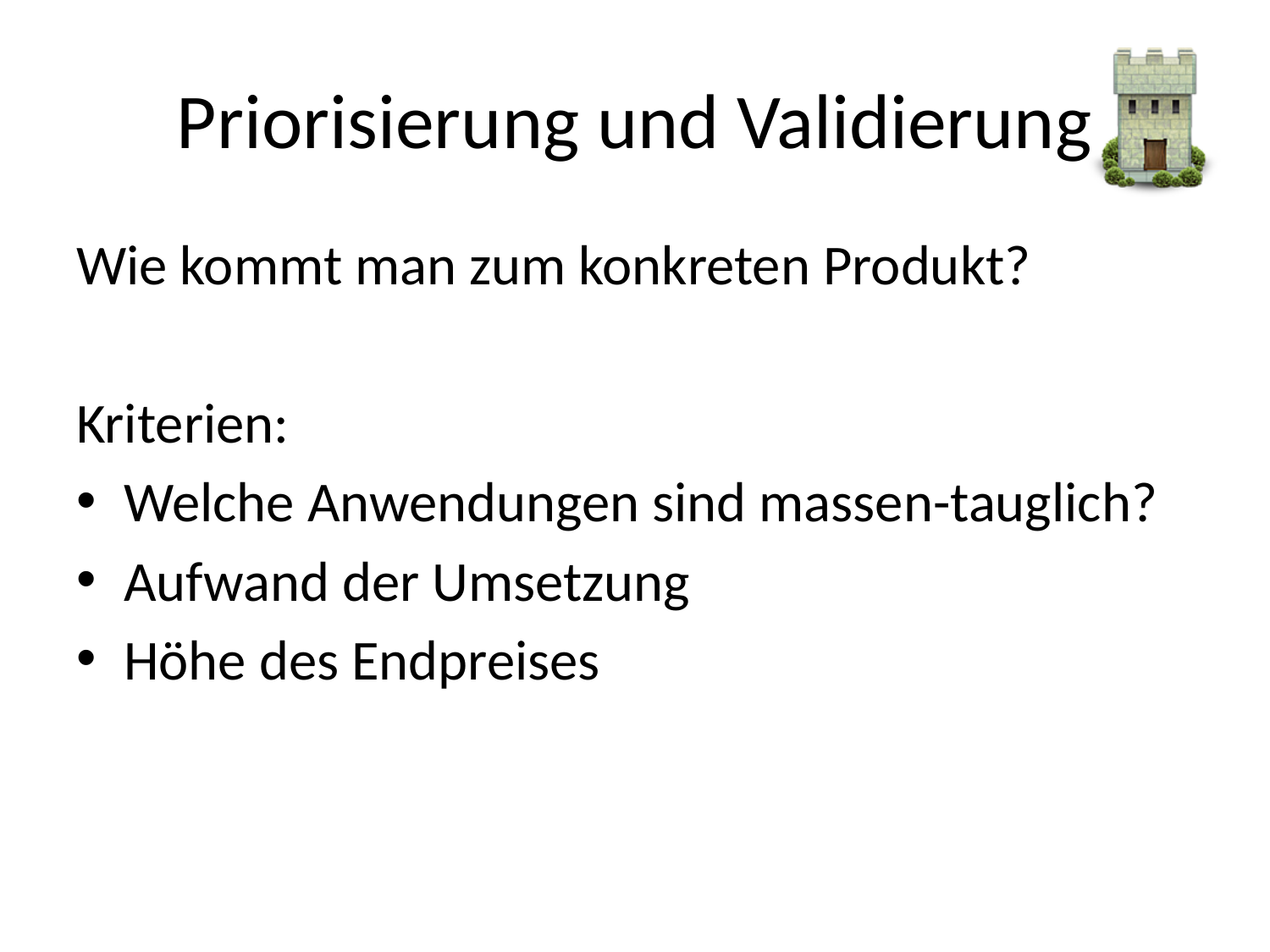

# Priorisierung und Validierung
Wie kommt man zum konkreten Produkt?

Kriterien:
Welche Anwendungen sind massen-tauglich?
Aufwand der Umsetzung
Höhe des Endpreises